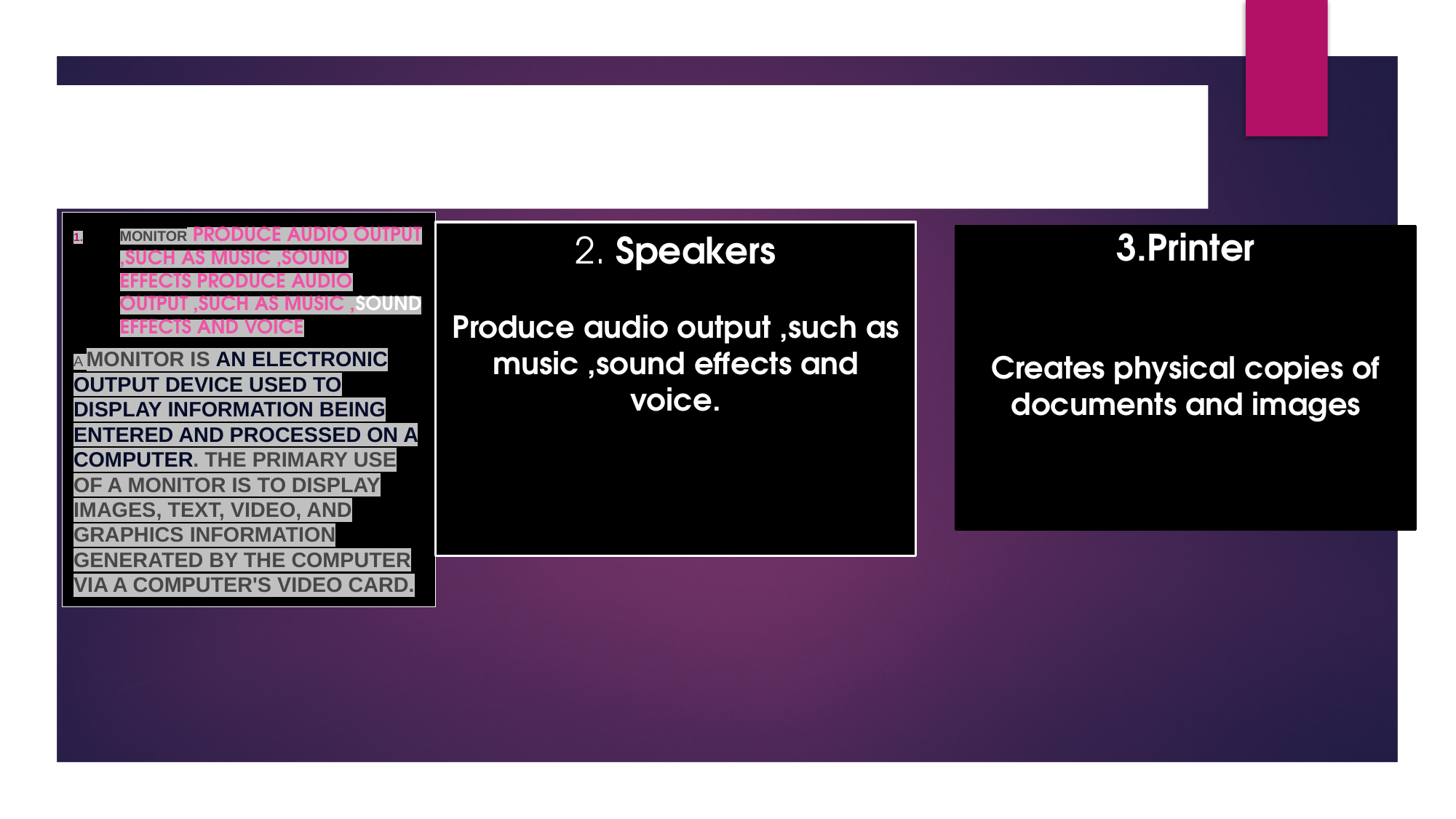

Output Devices: Receiving Information from the computer
Monitor Produce audio output ,such as music ,sound effects Produce audio output ,such as music ,sound effects and voice
A monitor is an electronic output device used to display information being entered and processed on a computer. The primary use of a monitor is to display images, text, video, and graphics information generated by the computer via a computer's video card.
2. Speakers

Produce audio output ,such as music ,sound effects and voice.
3.Printer

Creates physical copies of documents and images

# S